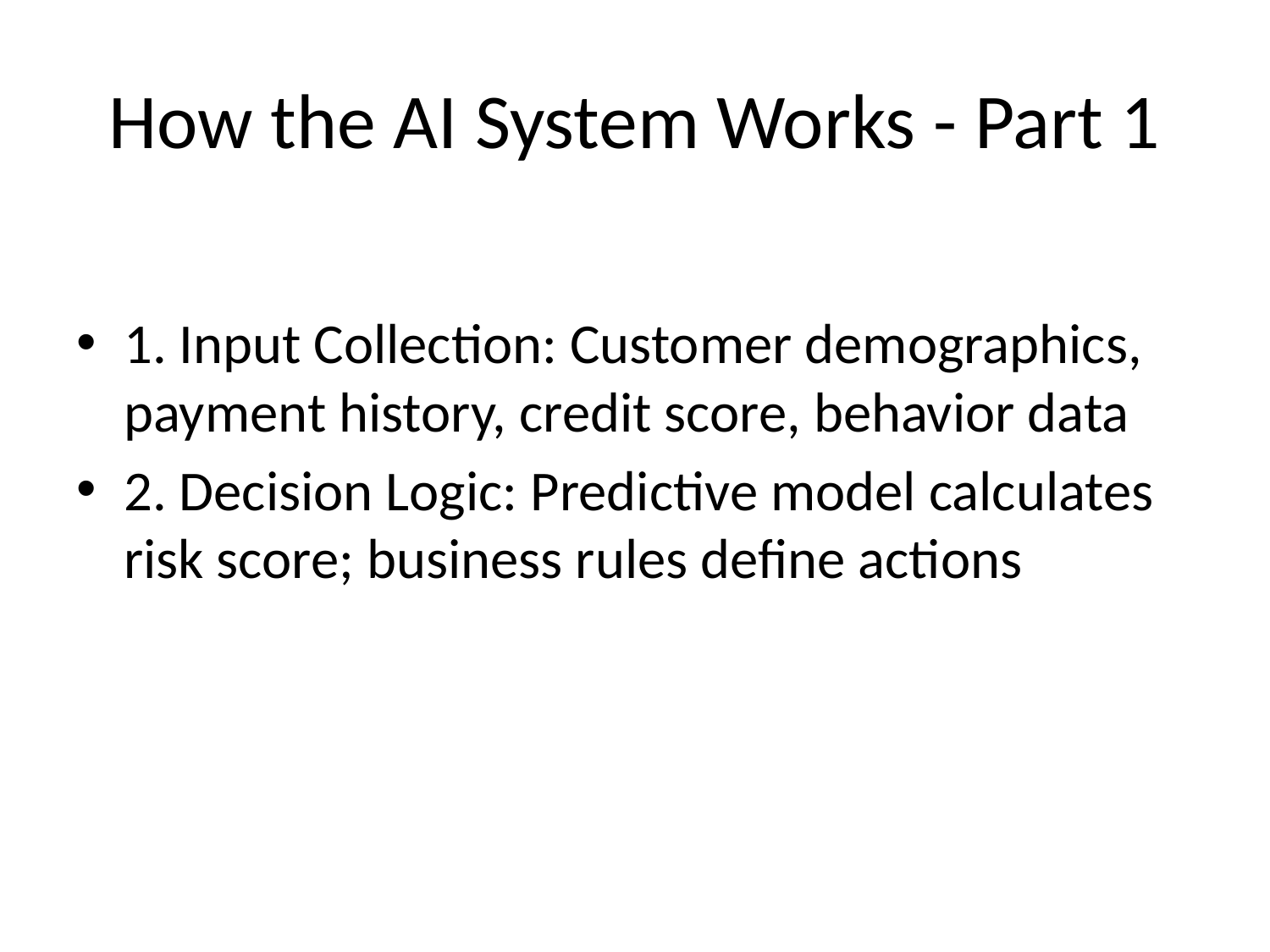

# How the AI System Works - Part 1

1. Input Collection: Customer demographics, payment history, credit score, behavior data
2. Decision Logic: Predictive model calculates risk score; business rules define actions